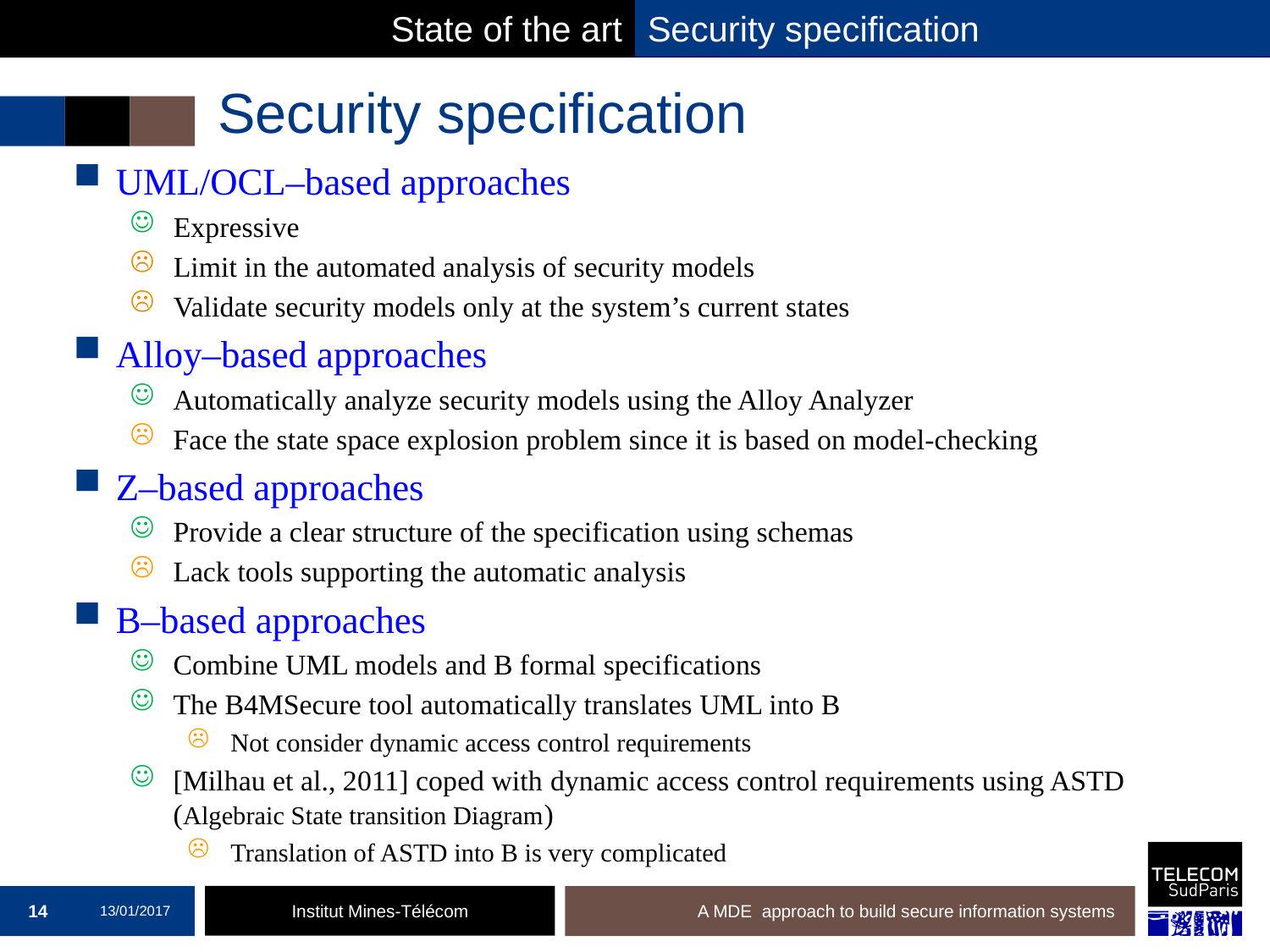

State of the art
Security specification
# Security specification
UML/OCL–based approaches
Expressive
Limit in the automated analysis of security models
Validate security models only at the system’s current states
Alloy–based approaches
Automatically analyze security models using the Alloy Analyzer
Face the state space explosion problem since it is based on model-checking
Z–based approaches
Provide a clear structure of the specification using schemas
Lack tools supporting the automatic analysis
B–based approaches
Combine UML models and B formal specifications
The B4MSecure tool automatically translates UML into B
Not consider dynamic access control requirements
[Milhau et al., 2011] coped with dynamic access control requirements using ASTD (Algebraic State transition Diagram)
Translation of ASTD into B is very complicated

14
13/01/2017
A MDE  approach to build secure information systems